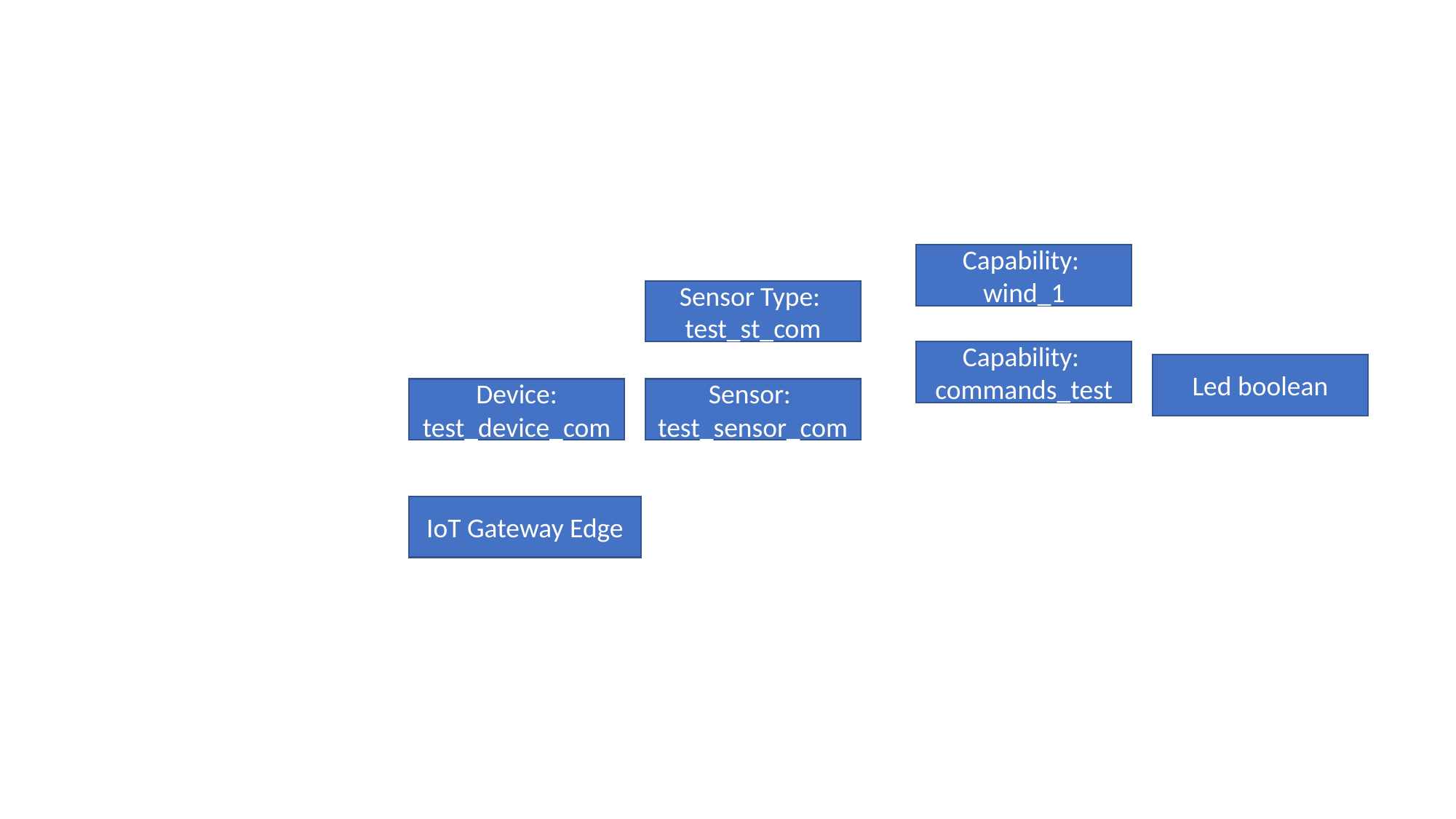

Capability:
wind_1
Sensor Type:
test_st_com
Capability:
commands_test
Led boolean
Sensor:
test_sensor_com
Device: test_device_com
IoT Gateway Edge